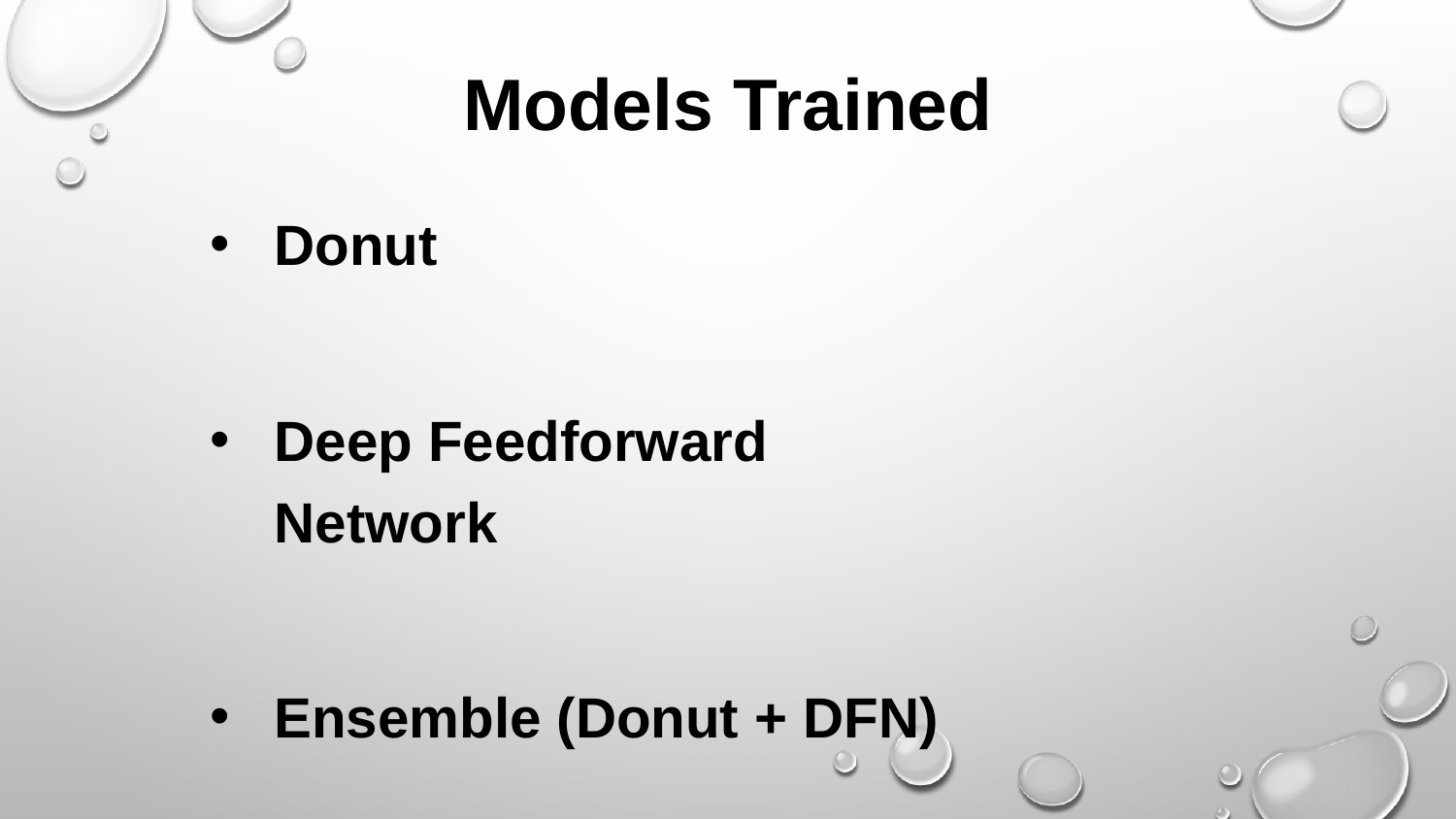

# Models Trained
Donut

Deep Feedforward Network

Ensemble (Donut + DFN)